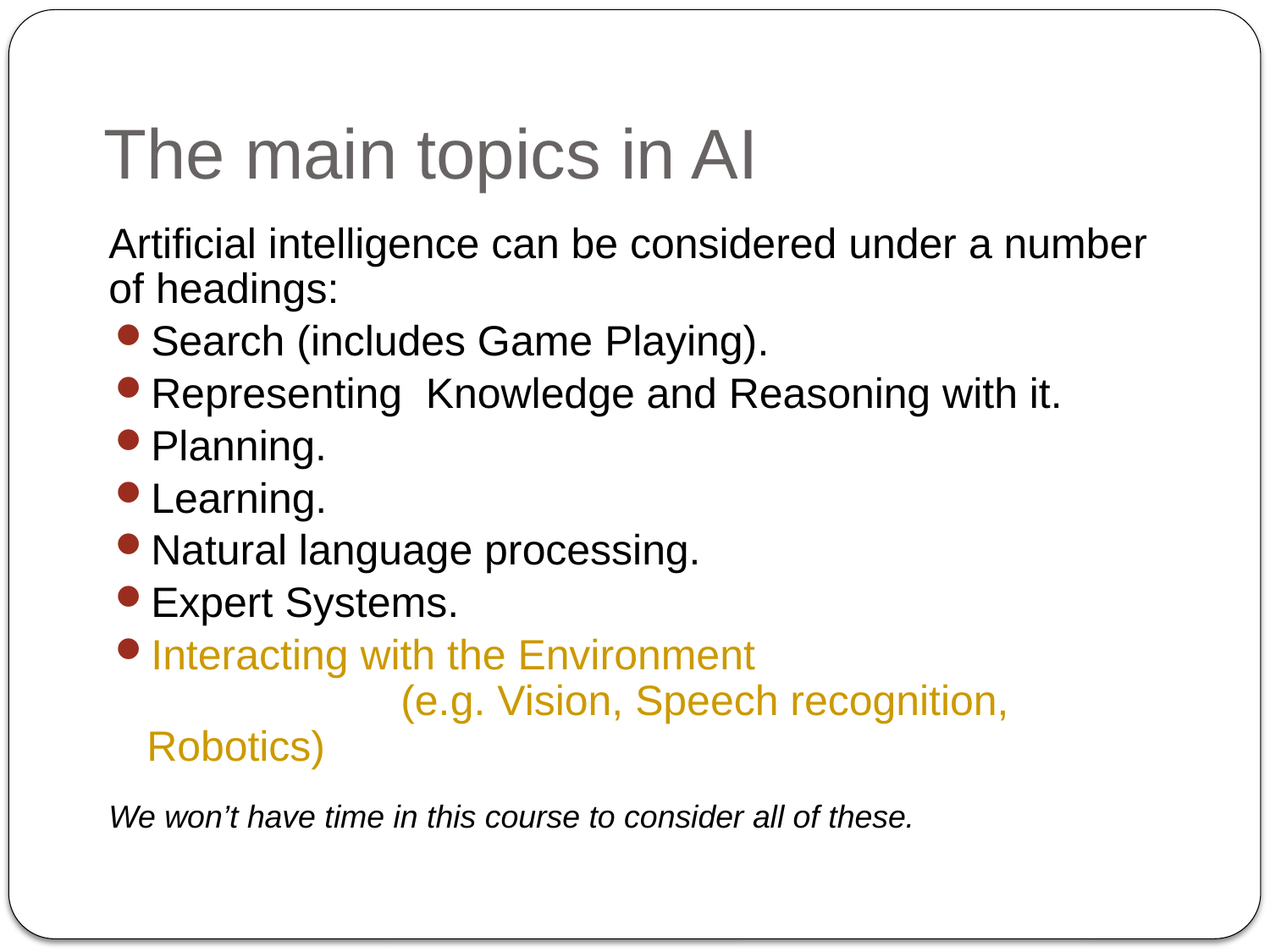

# The main topics in AI
	Artificial intelligence can be considered under a number of headings:
Search (includes Game Playing).
Representing  Knowledge and Reasoning with it.
Planning.
Learning.
Natural language processing.
Expert Systems.
Interacting with the Environment
		(e.g. Vision, Speech recognition, Robotics)
	We won’t have time in this course to consider all of these.